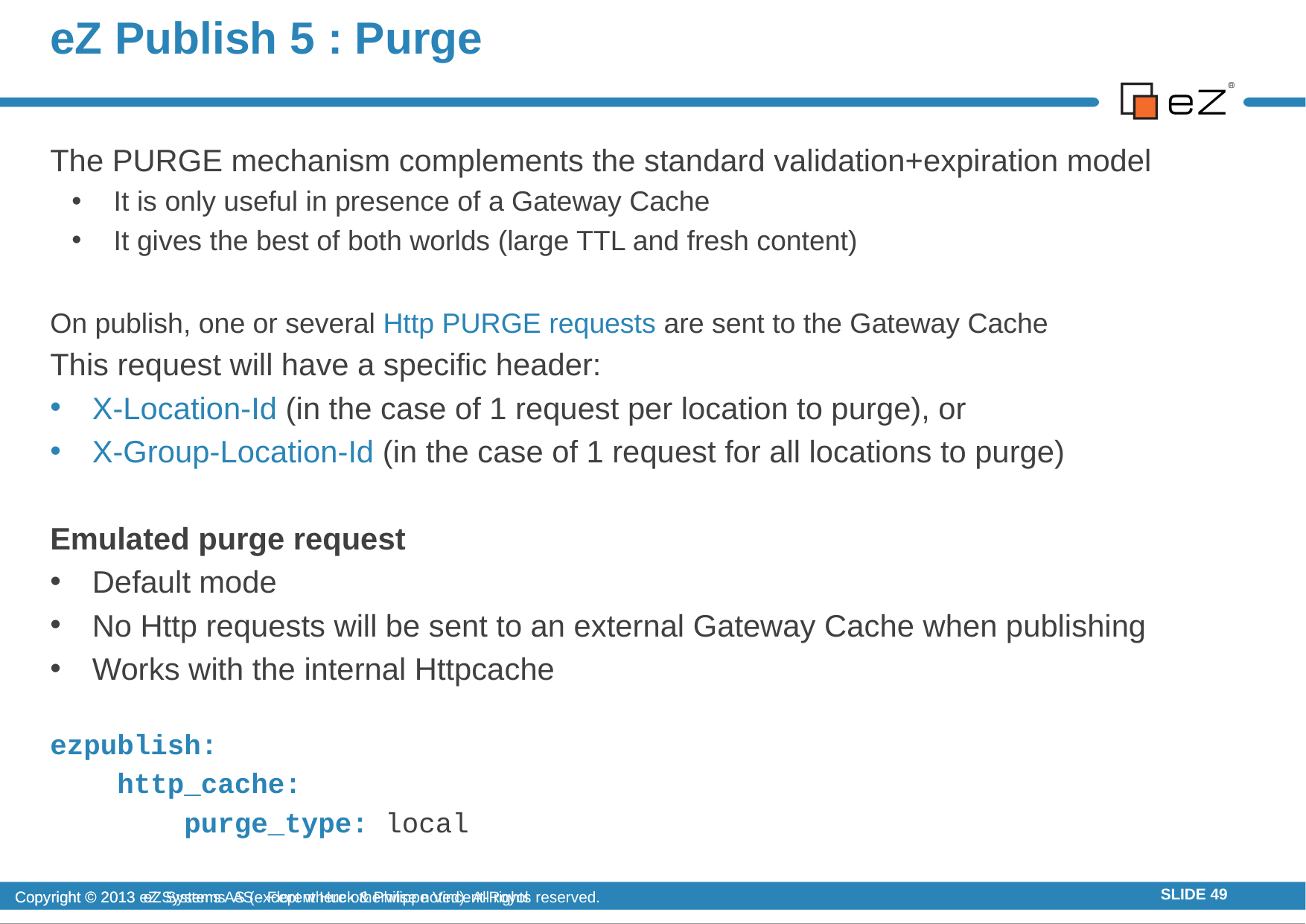

# eZ Publish 5 : Purge

The PURGE mechanism complements the standard validation+expiration model
It is only useful in presence of a Gateway Cache
It gives the best of both worlds (large TTL and fresh content)

On publish, one or several Http PURGE requests are sent to the Gateway Cache
This request will have a specific header:
X-Location-Id (in the case of 1 request per location to purge), or
X-Group-Location-Id (in the case of 1 request for all locations to purge)

Emulated purge request
Default mode
No Http requests will be sent to an external Gateway Cache when publishing
Works with the internal Httpcache

ezpublish:
    http_cache:
        purge_type: local

Copyright © 2013 eZ Systems AS (except where otherwise noted). All rights reserved.
SLIDE 49